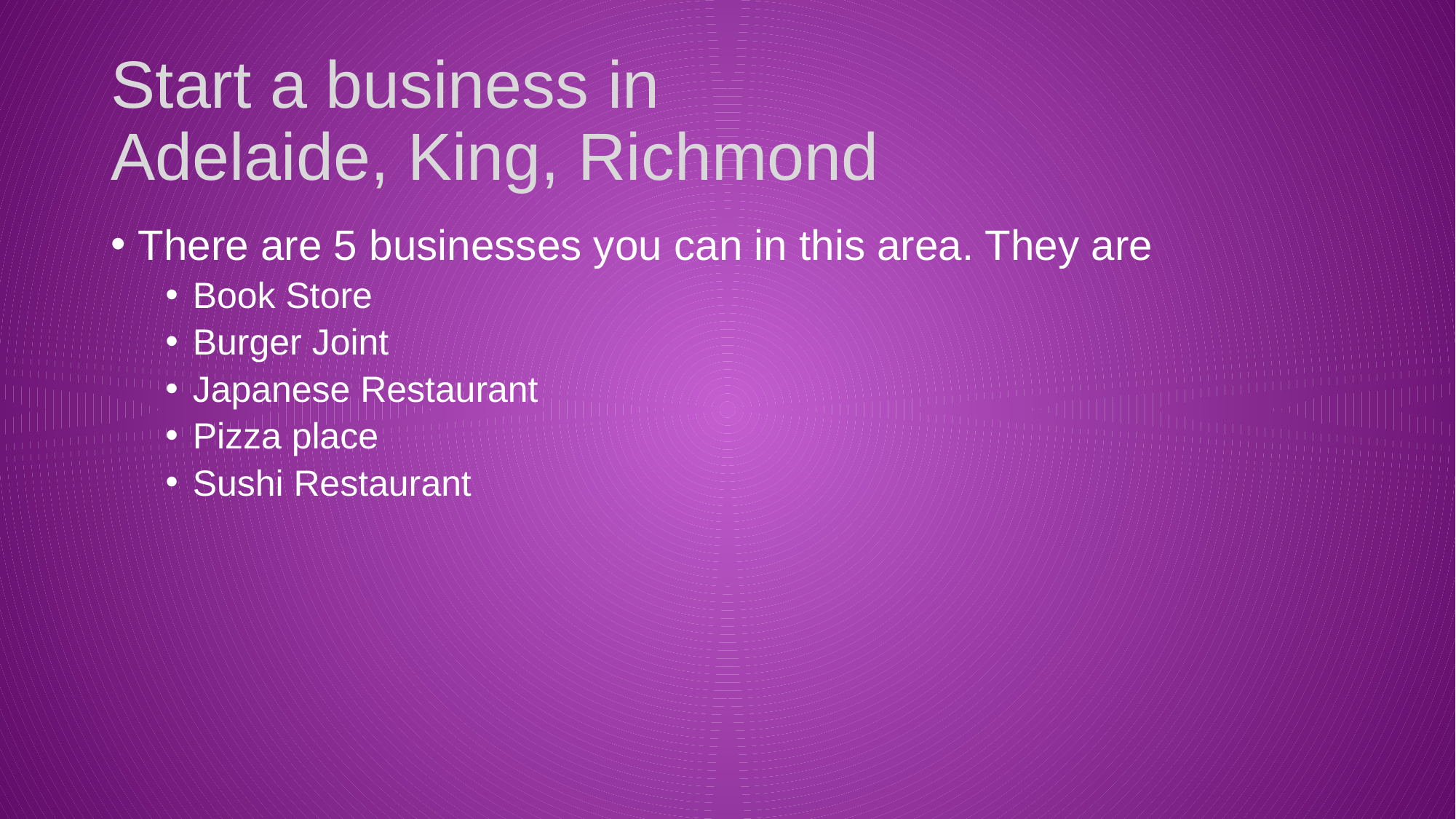

# Start a business in Adelaide, King, Richmond
There are 5 businesses you can in this area. They are
Book Store
Burger Joint
Japanese Restaurant
Pizza place
Sushi Restaurant